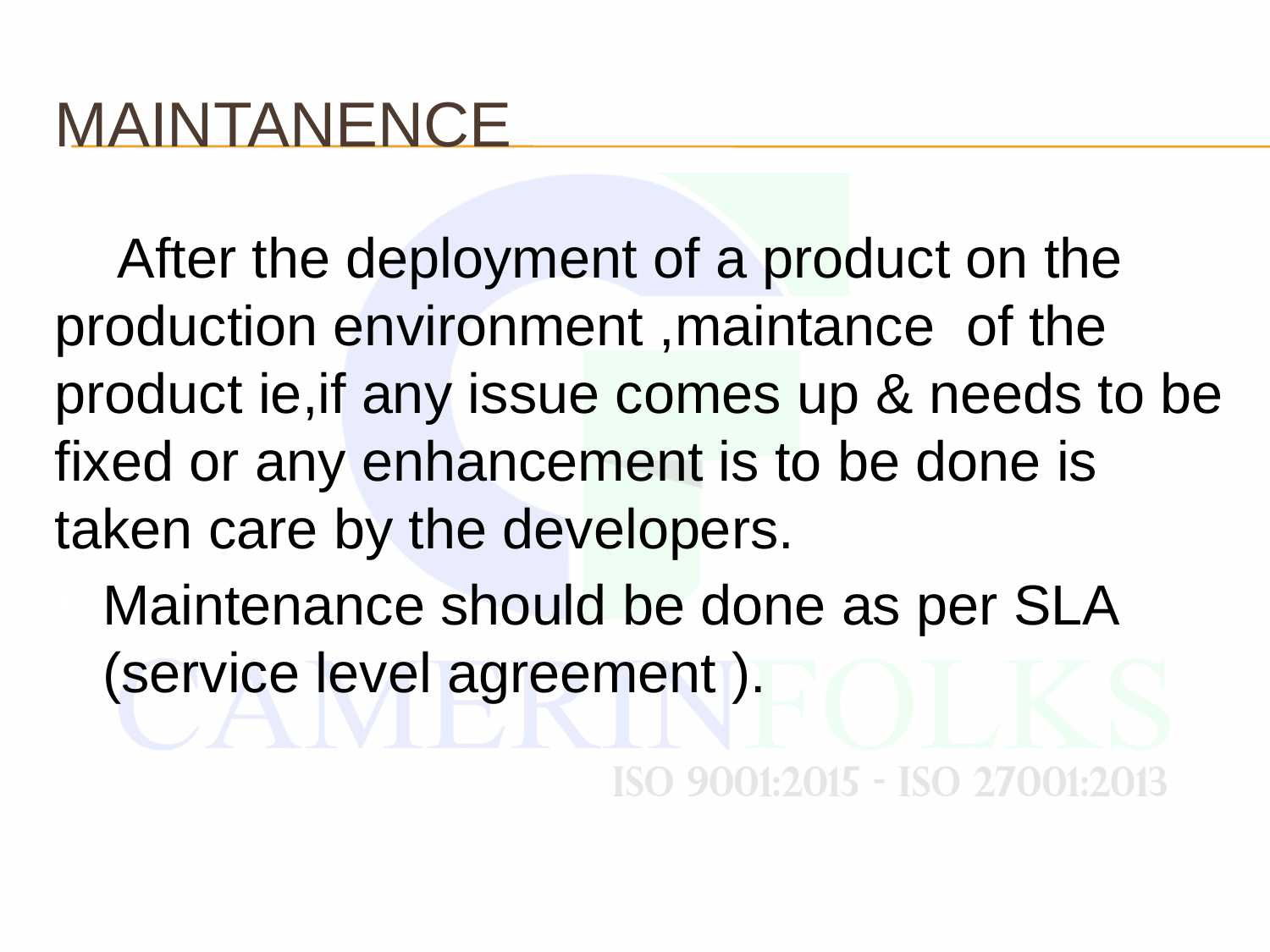

# maintanence
    After the deployment of a product on the production environment ,maintance  of the  product ie,if any issue comes up & needs to be fixed or any enhancement is to be done is taken care by the developers.
Maintenance should be done as per SLA (service level agreement ).